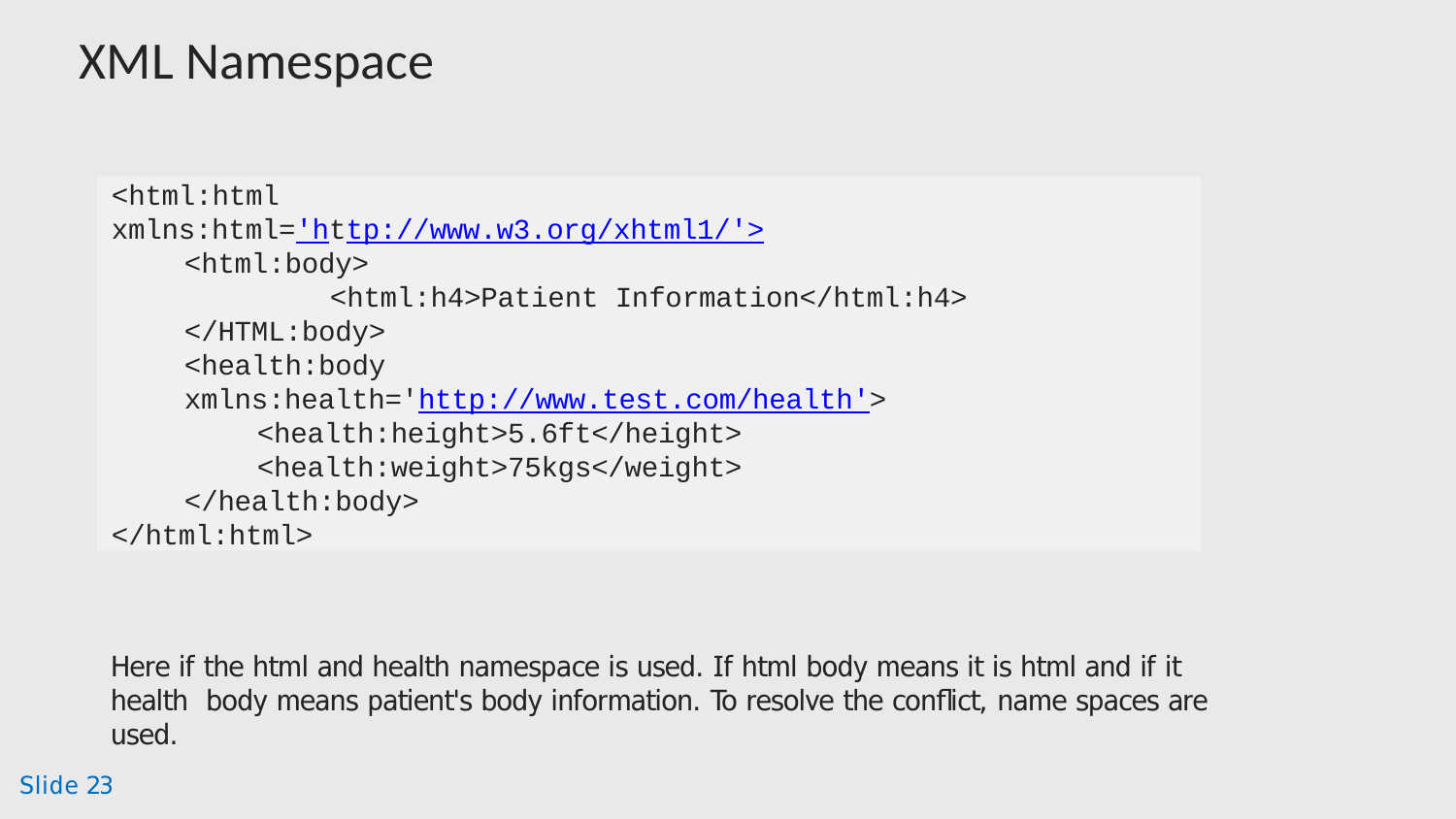

# XML Namespace
<html:html
xmlns:html='http://www.w3.org/xhtml1/'>
<html:body>
	<html:h4>Patient Information</html:h4>
</HTML:body>
<health:body
xmlns:health='http://www.test.com/health'>
<health:height>5.6ft</height>
<health:weight>75kgs</weight>
</health:body>
</html:html>
Here if the html and health namespace is used. If html body means it is html and if it health  body means patient's body information. To resolve the conflict, name spaces are used.
Slide 23